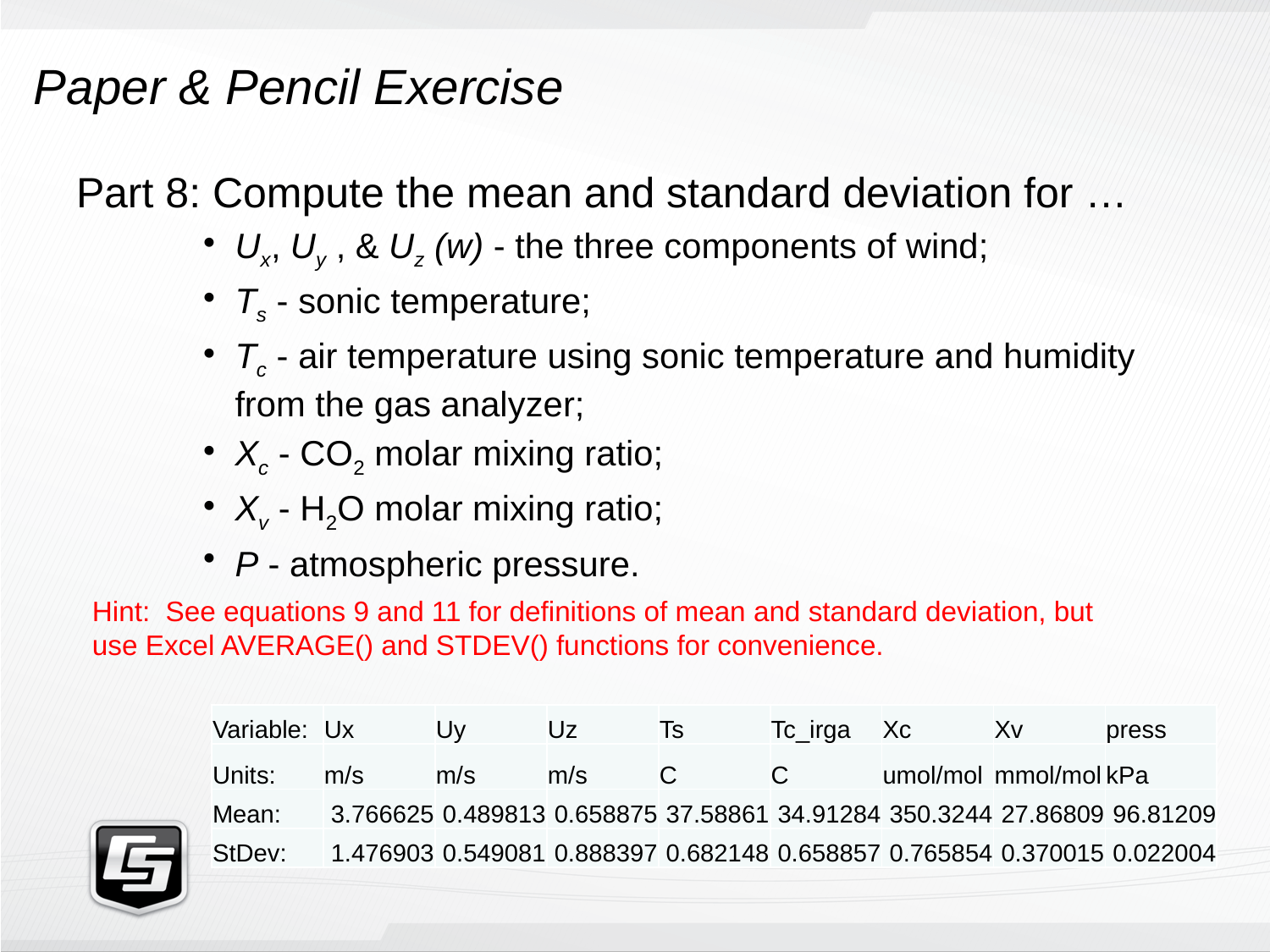

Paper & Pencil Exercise
Part 8: Compute the mean and standard deviation for …
Ux, Uy , & Uz (w) - the three components of wind;
Ts - sonic temperature;
Tc - air temperature using sonic temperature and humidity from the gas analyzer;
Xc - CO2 molar mixing ratio;
Xv - H2O molar mixing ratio;
P - atmospheric pressure.

Hint:  See equations 9 and 11 for definitions of mean and standard deviation, but
use Excel AVERAGE() and STDEV() functions for convenience.
| Variable: | Ux | Uy | Uz | Ts | Tc\_irga | Xc | Xv | press |
| --- | --- | --- | --- | --- | --- | --- | --- | --- |
| Units: | m/s | m/s | m/s | C | C | umol/mol | mmol/mol | kPa |
| Mean: | 3.766625 | 0.489813 | 0.658875 | 37.58861 | 34.91284 | 350.3244 | 27.86809 | 96.81209 |
| StDev: | 1.476903 | 0.549081 | 0.888397 | 0.682148 | 0.658857 | 0.765854 | 0.370015 | 0.022004 |